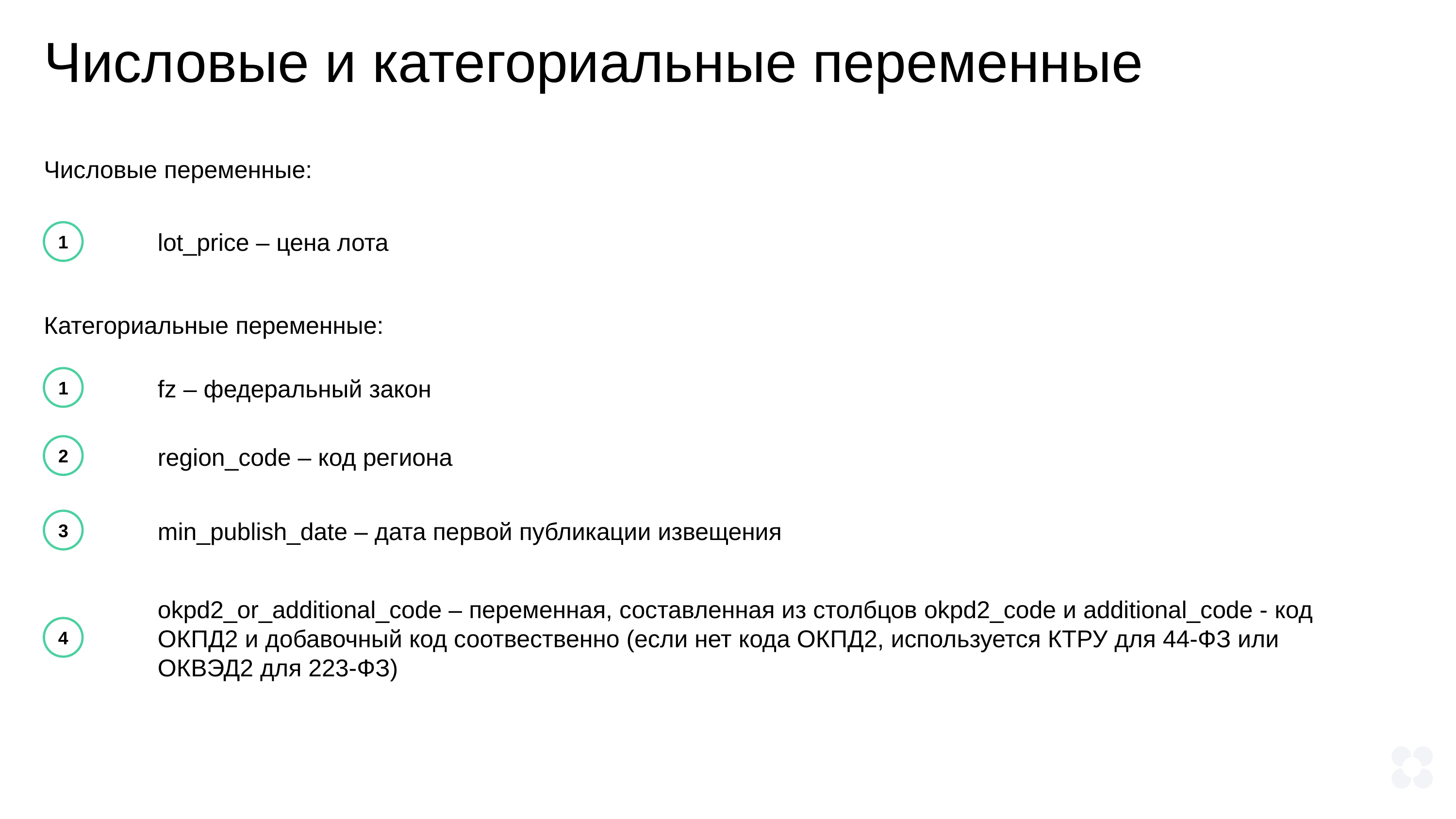

Числовые и категориальные переменные
Числовые переменные:
lot_price – цена лота
1
Категориальные переменные:
1
fz – федеральный закон
2
region_code – код региона
3
min_publish_date – дата первой публикации извещения
4
okpd2_or_additional_code – переменная, составленная из столбцов okpd2_code и additional_code - код ОКПД2 и добавочный код соотвественно (если нет кода ОКПД2, используется КТРУ для 44-ФЗ или ОКВЭД2 для 223-ФЗ)